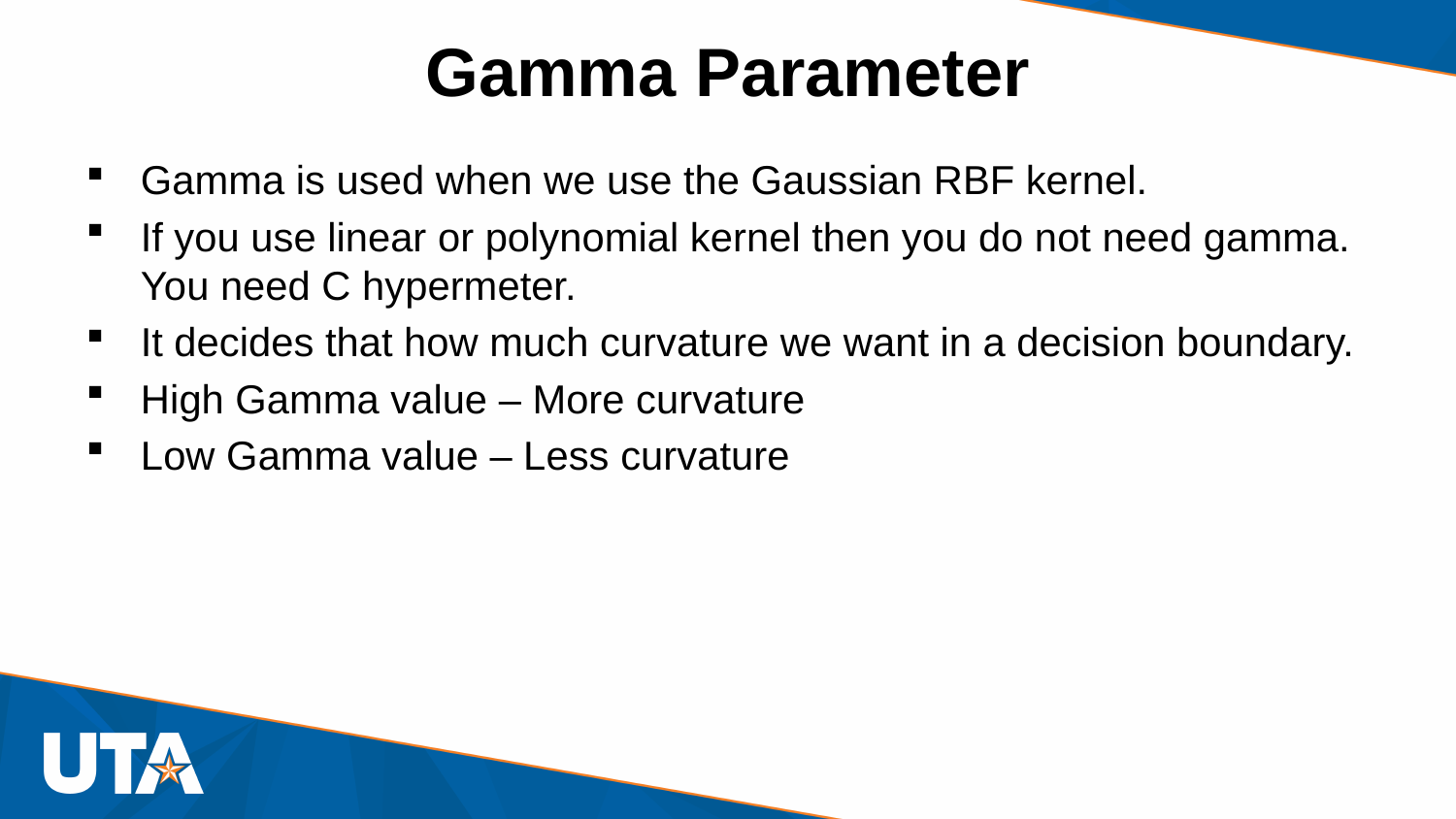

# Gamma Parameter
Gamma is used when we use the Gaussian RBF kernel.
If you use linear or polynomial kernel then you do not need gamma.  You need C hypermeter.
It decides that how much curvature we want in a decision boundary.
High Gamma value – More curvature
Low Gamma value – Less curvature